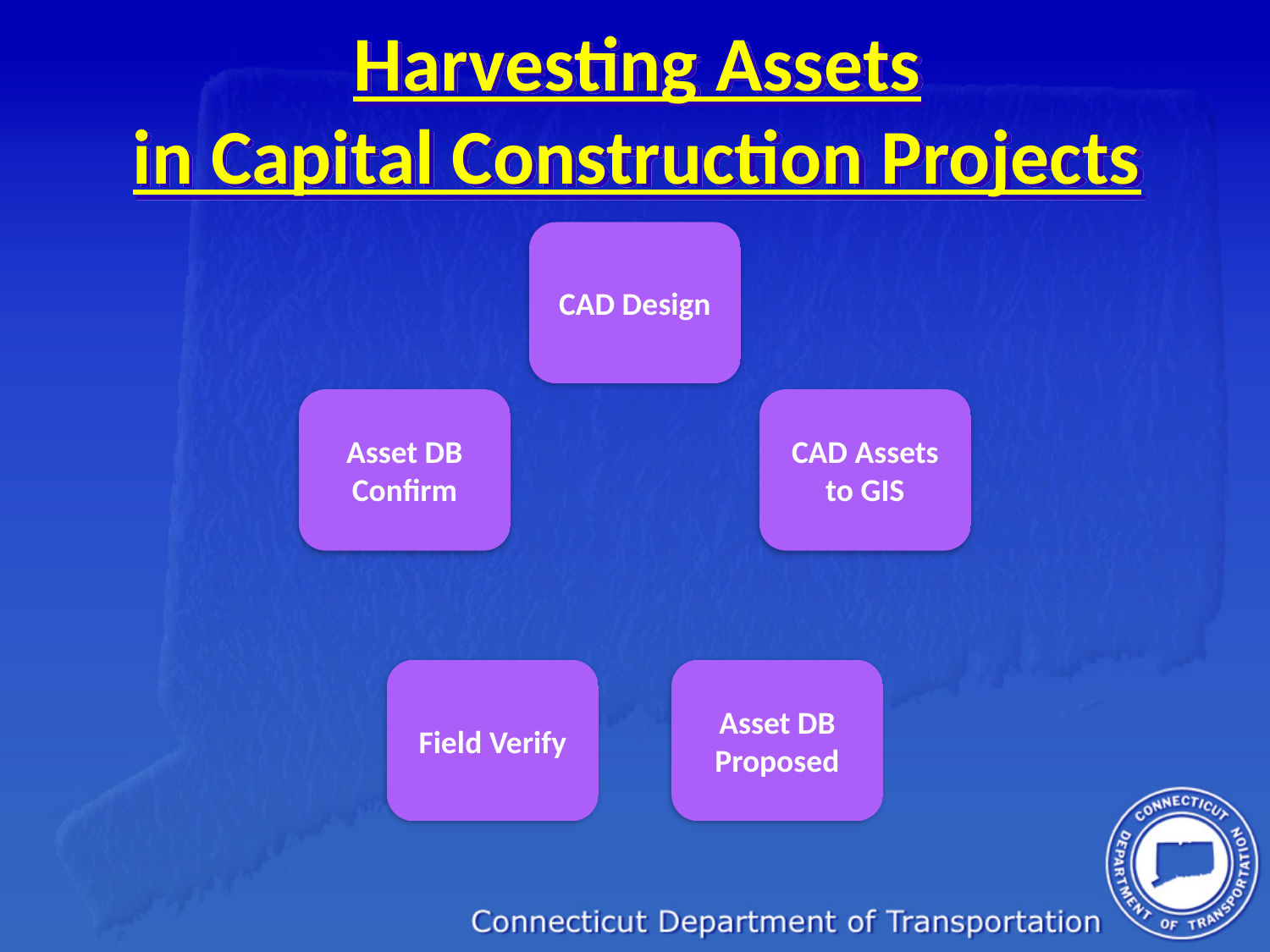

# Harvesting Assets in Capital Construction Projects
CAD Design
CAD Assets to GIS
Asset DB Proposed
Field Verify
Asset DB Confirm